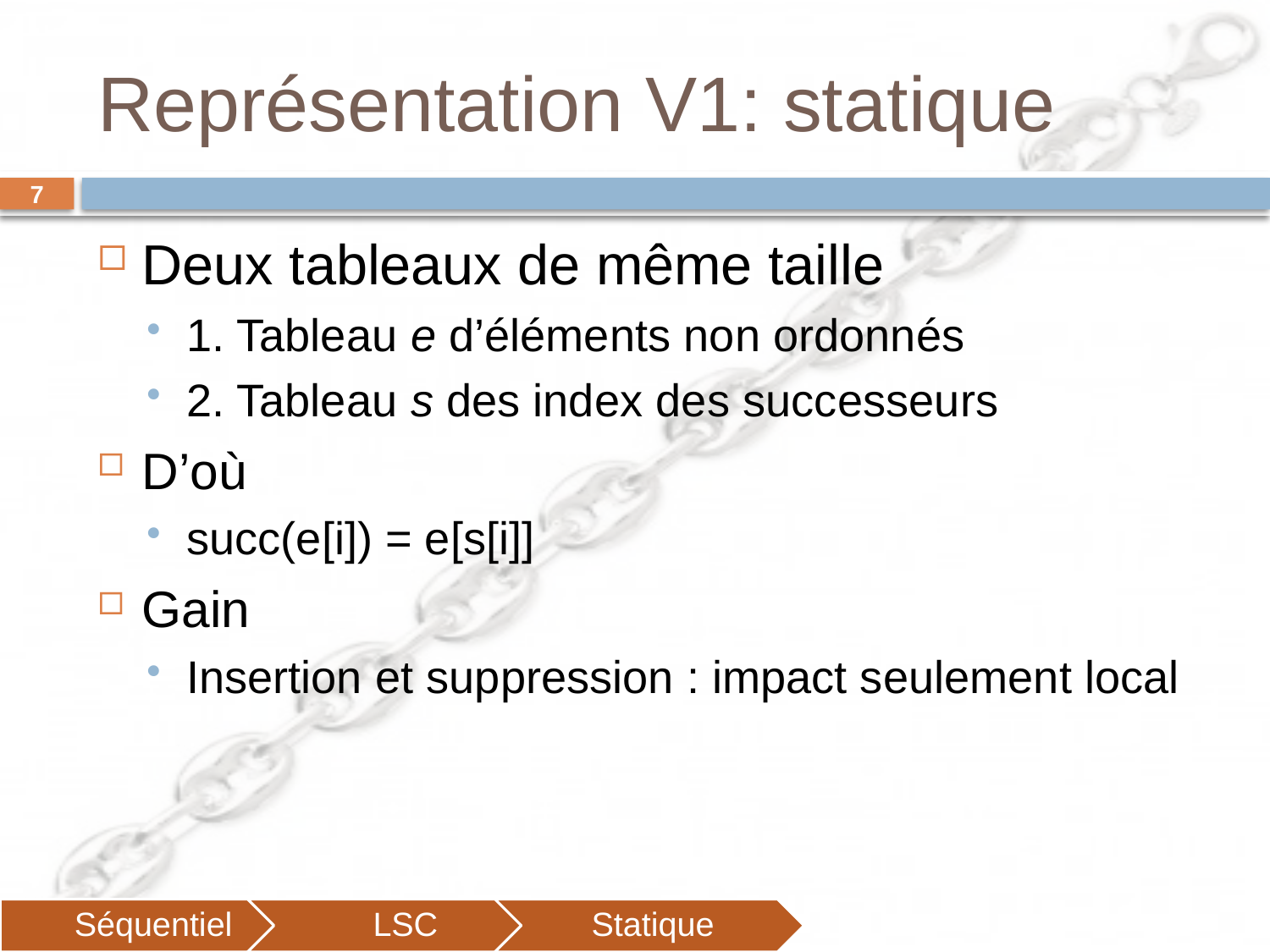

# Représentation V1: statique
7
Deux tableaux de même taille
1. Tableau e d’éléments non ordonnés
2. Tableau s des index des successeurs
D’où
succ(e[i]) = e[s[i]]
Gain
Insertion et suppression : impact seulement local

Séquentiel
LSC
Statique